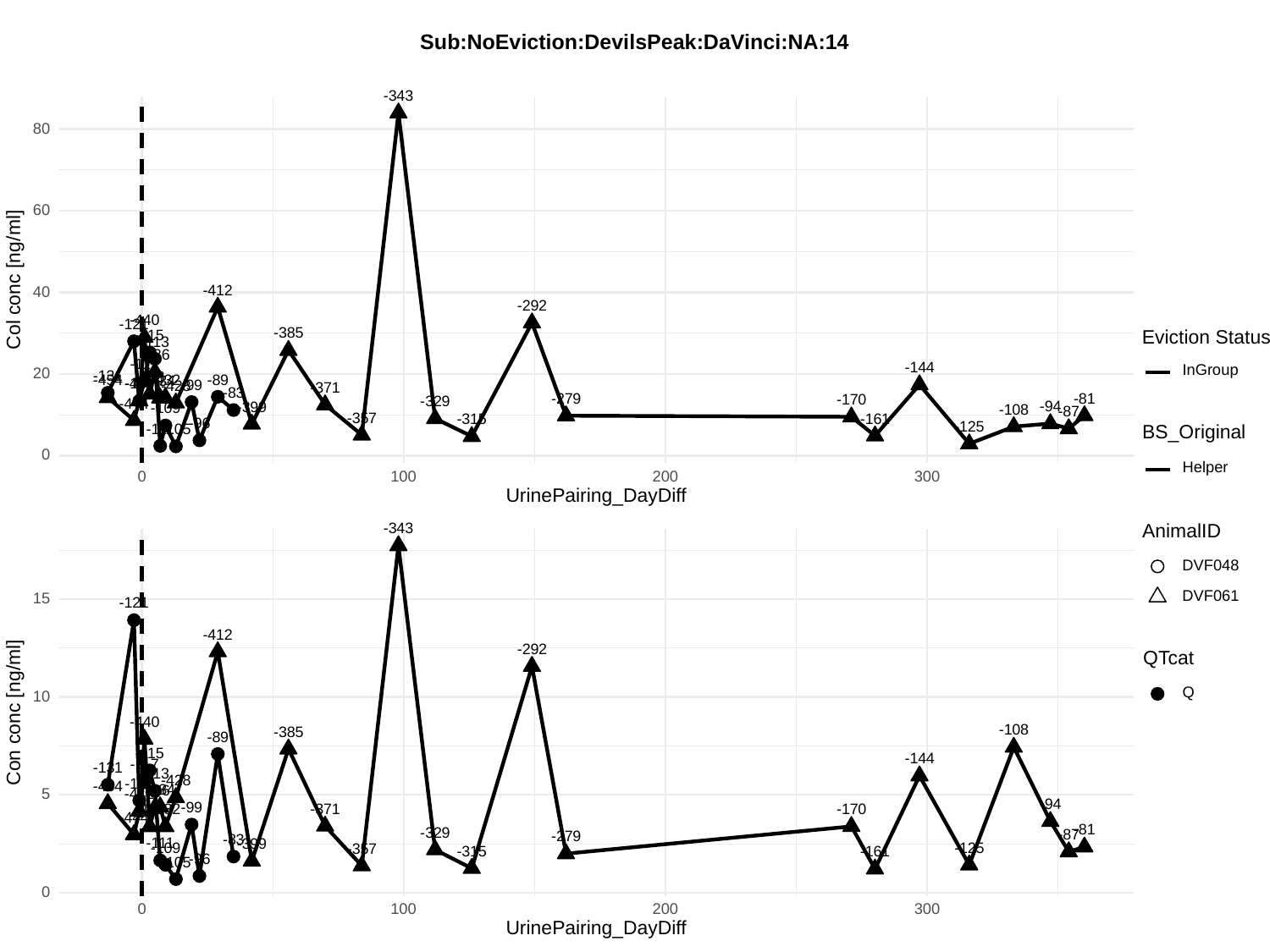

Sub:NoEviction:DevilsPeak:DaVinci:NA:14
-343

80

60

Col conc [ng/ml]
-412
40

-292

-440
-121

-385
-115
Eviction Status

-113

-436

-117

-144
InGroup
20
-131
-438

-89

-432
-454
-434
-442
-119
-99
-428
-371

-83

-81
-279

-170

-329
-444
-94
-399
-109

-108

-87

-357

-161

-315

-96

-125
BS_Original
-111
-105

0

Helper

300
0
100
200
UrinePairing_DayDiff
-343
AnimalID

DVF048

DVF061
15
-121

-412

-292

QTcat

Q

10

Con conc [ng/ml]
-440
-108
-385

-89

-115
-144
-117
-131

-113

-428

-119
-454

-434
-436

5
-442

-94

-99
-371
-170
-438
-432

-444

-81
-329
-87
-279
-83

-111
-399

-109
-125

-357
-315
-161

-96

-105

0

300
0
100
200
UrinePairing_DayDiff